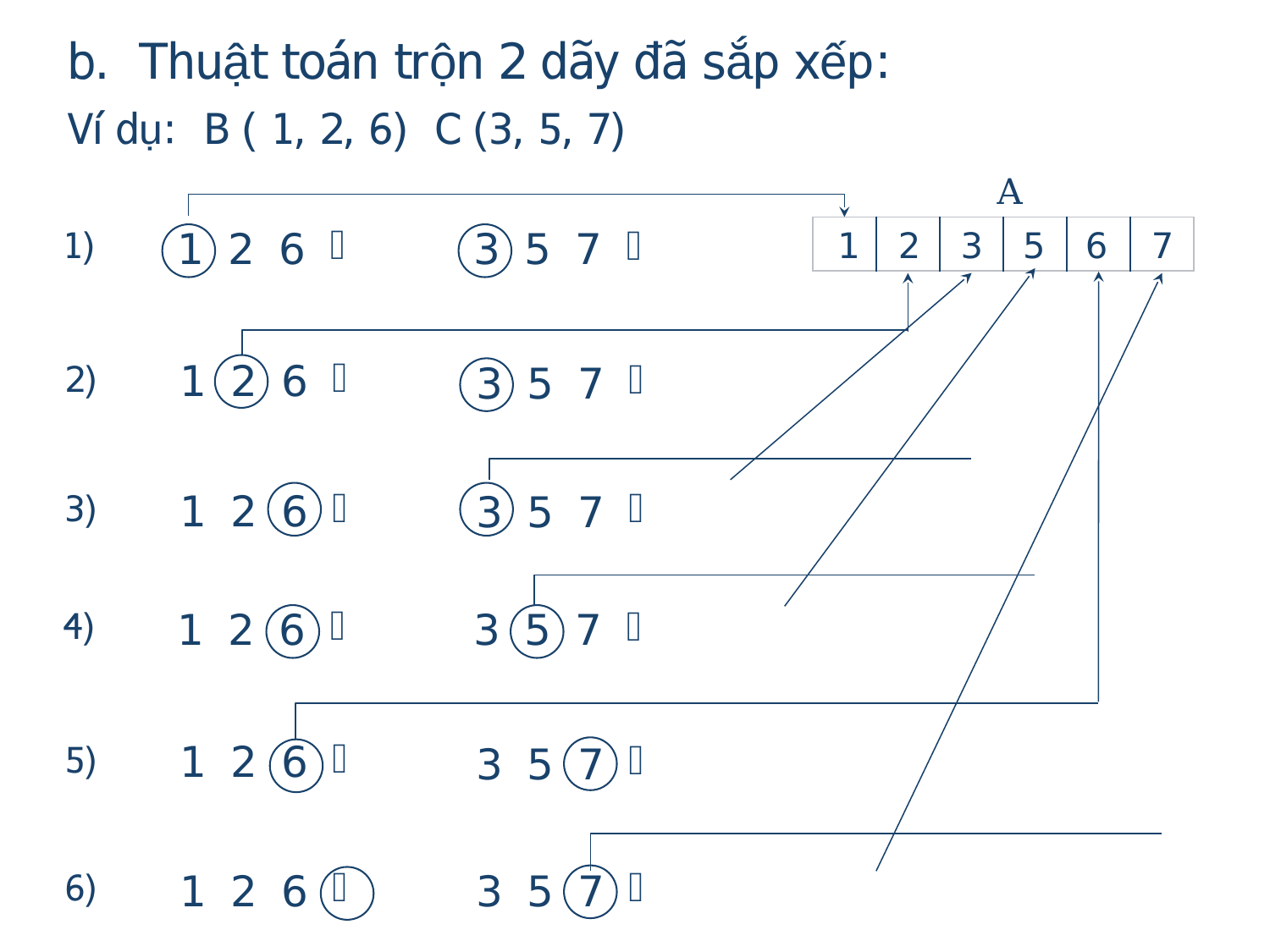

Thuật toán trộn 2 dãy đã sắp xếp:
Ví dụ:  B ( 1, 2, 6)  C (3, 5, 7)

A

1)
|  |  |  |  |  |  |
| --- | --- | --- | --- | --- | --- |
1
2
3
5
6
7
| 1 | 2 | 6 | ∞ |
| --- | --- | --- | --- |
| 3 | 5 | 7 | ∞ |
| --- | --- | --- | --- |

2)
| 1 | 2 | 6 | ∞ |
| --- | --- | --- | --- |
| 3 | 5 | 7 | ∞ |
| --- | --- | --- | --- |

3)
| 1 | 2 | 6 | ∞ |
| --- | --- | --- | --- |
| 3 | 5 | 7 | ∞ |
| --- | --- | --- | --- |

4)
| 1 | 2 | 6 | ∞ |
| --- | --- | --- | --- |
| 3 | 5 | 7 | ∞ |
| --- | --- | --- | --- |

5)
| 1 | 2 | 6 | ∞ |
| --- | --- | --- | --- |
| 3 | 5 | 7 | ∞ |
| --- | --- | --- | --- |

6)
| 1 | 2 | 6 | ∞ |
| --- | --- | --- | --- |
| 3 | 5 | 7 | ∞ |
| --- | --- | --- | --- |